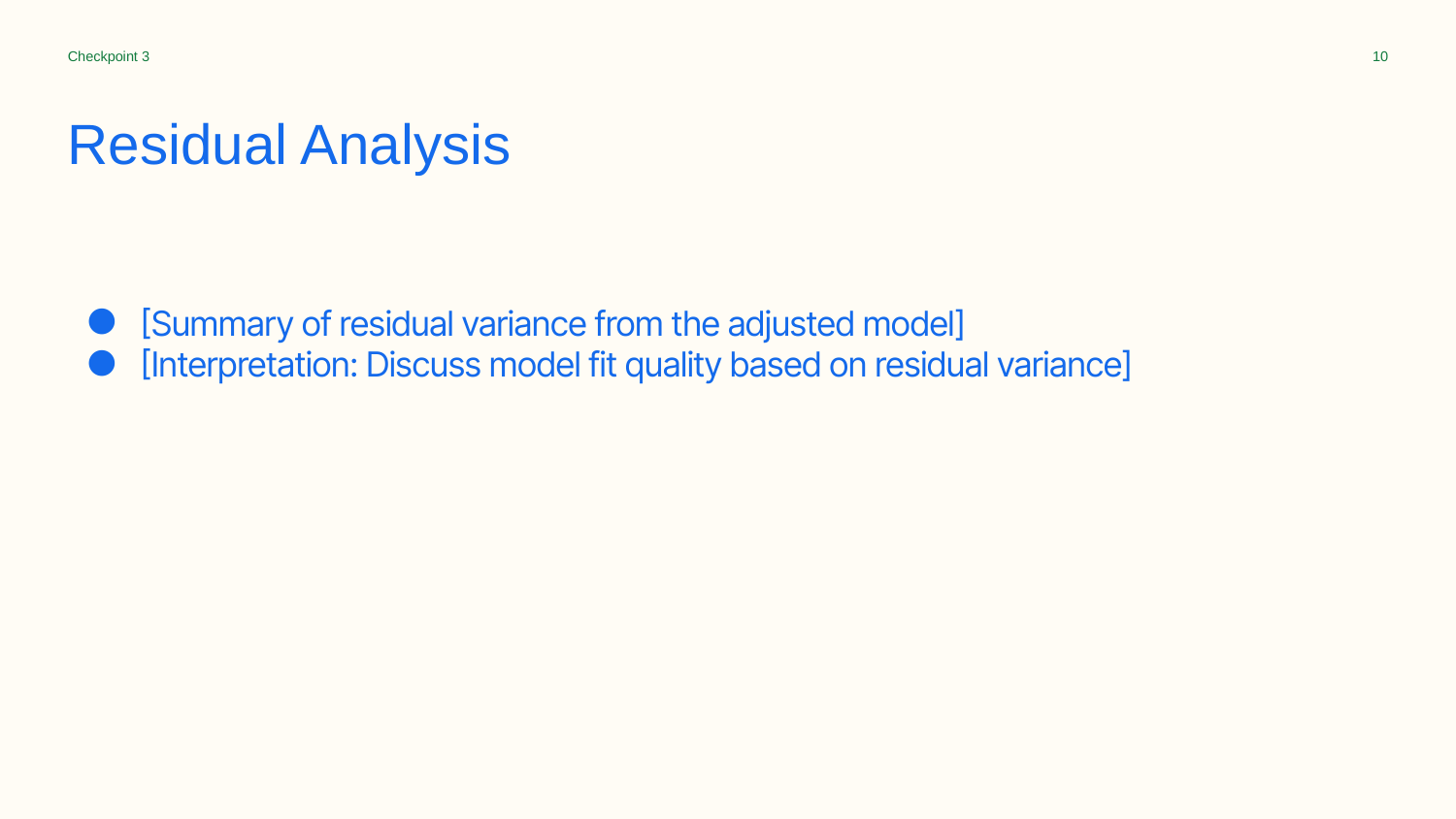

Checkpoint 3
10
# Residual Analysis

[Summary of residual variance from the adjusted model]
[Interpretation: Discuss model fit quality based on residual variance]